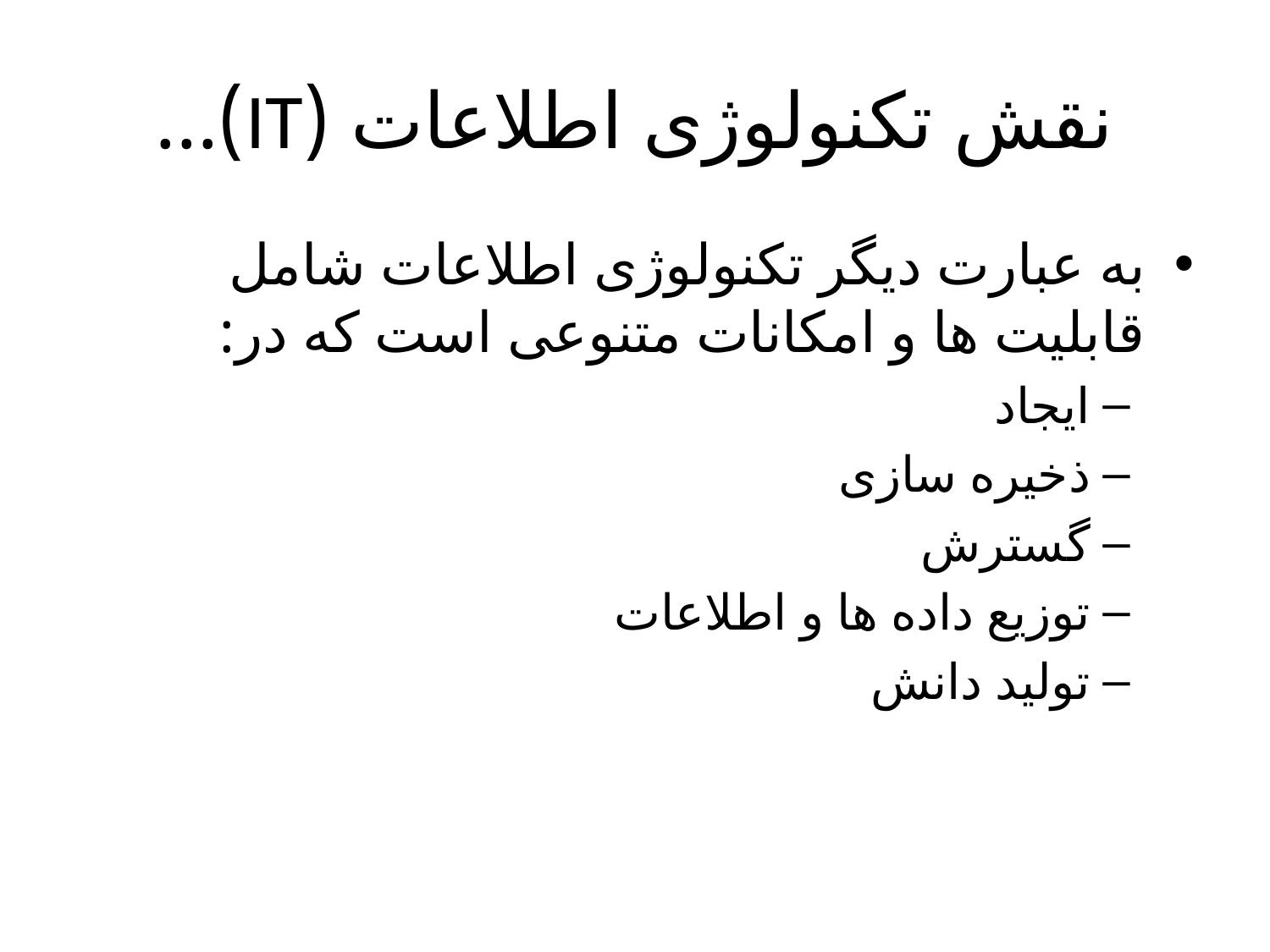

# نقش تکنولوژی اطلاعات (IT)...
به عبارت دیگر تکنولوژی اطلاعات شامل قابلیت ها و امکانات متنوعی است که در:
ایجاد
ذخیره سازی
گسترش
توزیع داده ها و اطلاعات
تولید دانش